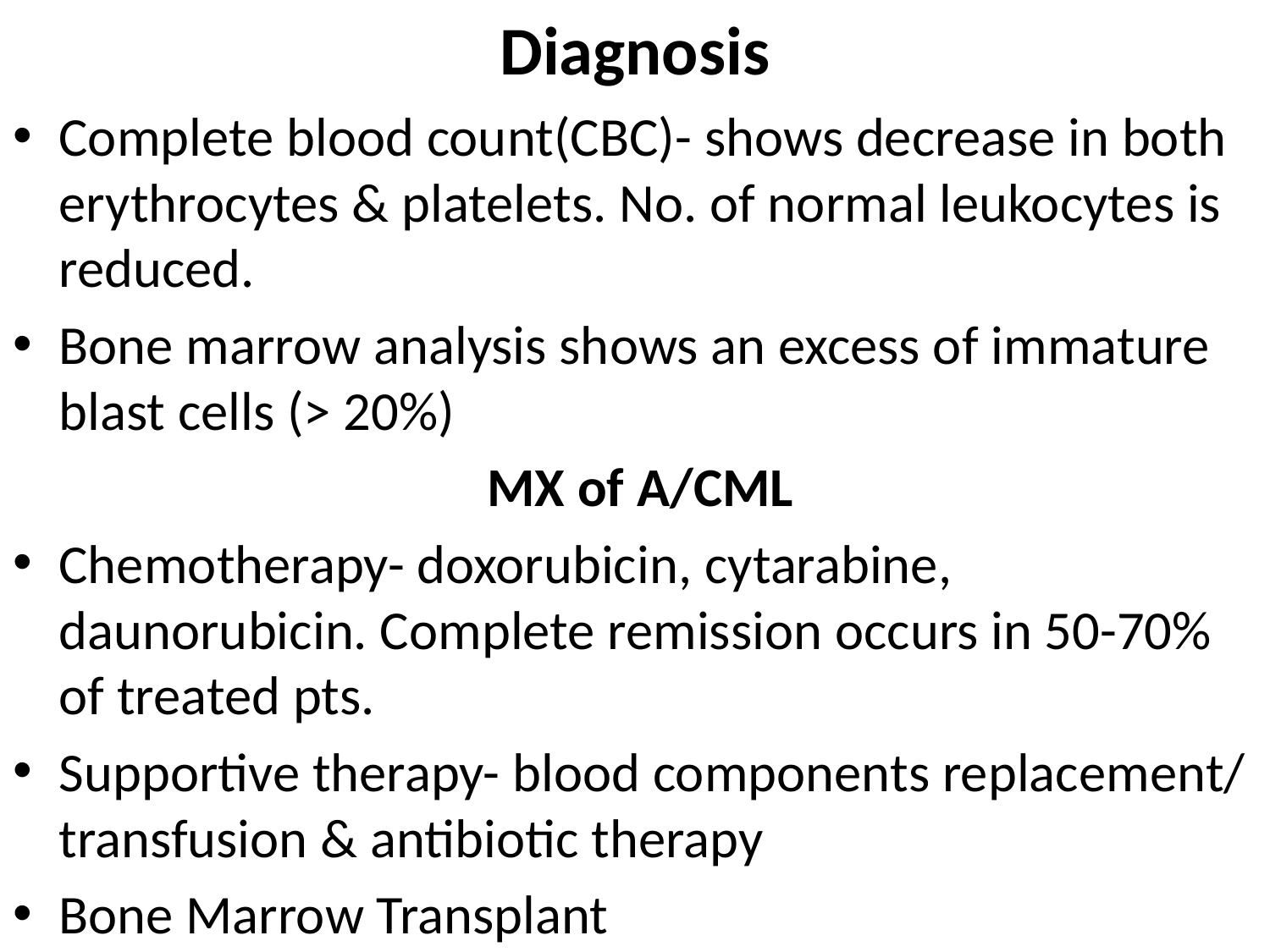

# Diagnosis
Complete blood count(CBC)- shows decrease in both erythrocytes & platelets. No. of normal leukocytes is reduced.
Bone marrow analysis shows an excess of immature blast cells (> 20%)
                                      MX of A/CML
Chemotherapy- doxorubicin, cytarabine, daunorubicin. Complete remission occurs in 50-70% of treated pts.
Supportive therapy- blood components replacement/ transfusion & antibiotic therapy
Bone Marrow Transplant